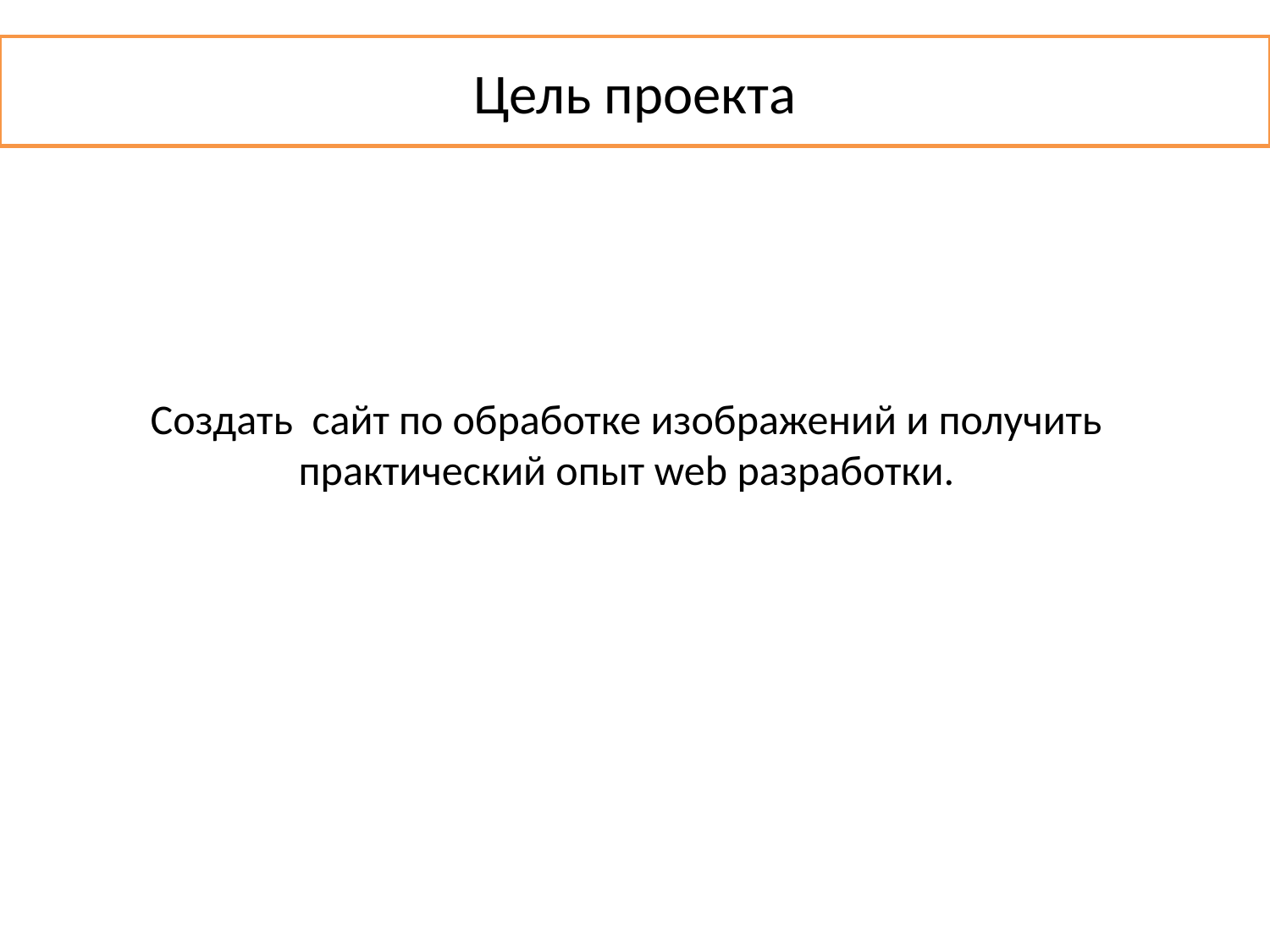

Цель проекта
Создать  сайт по обработке изображений и получить практический опыт web разработки.